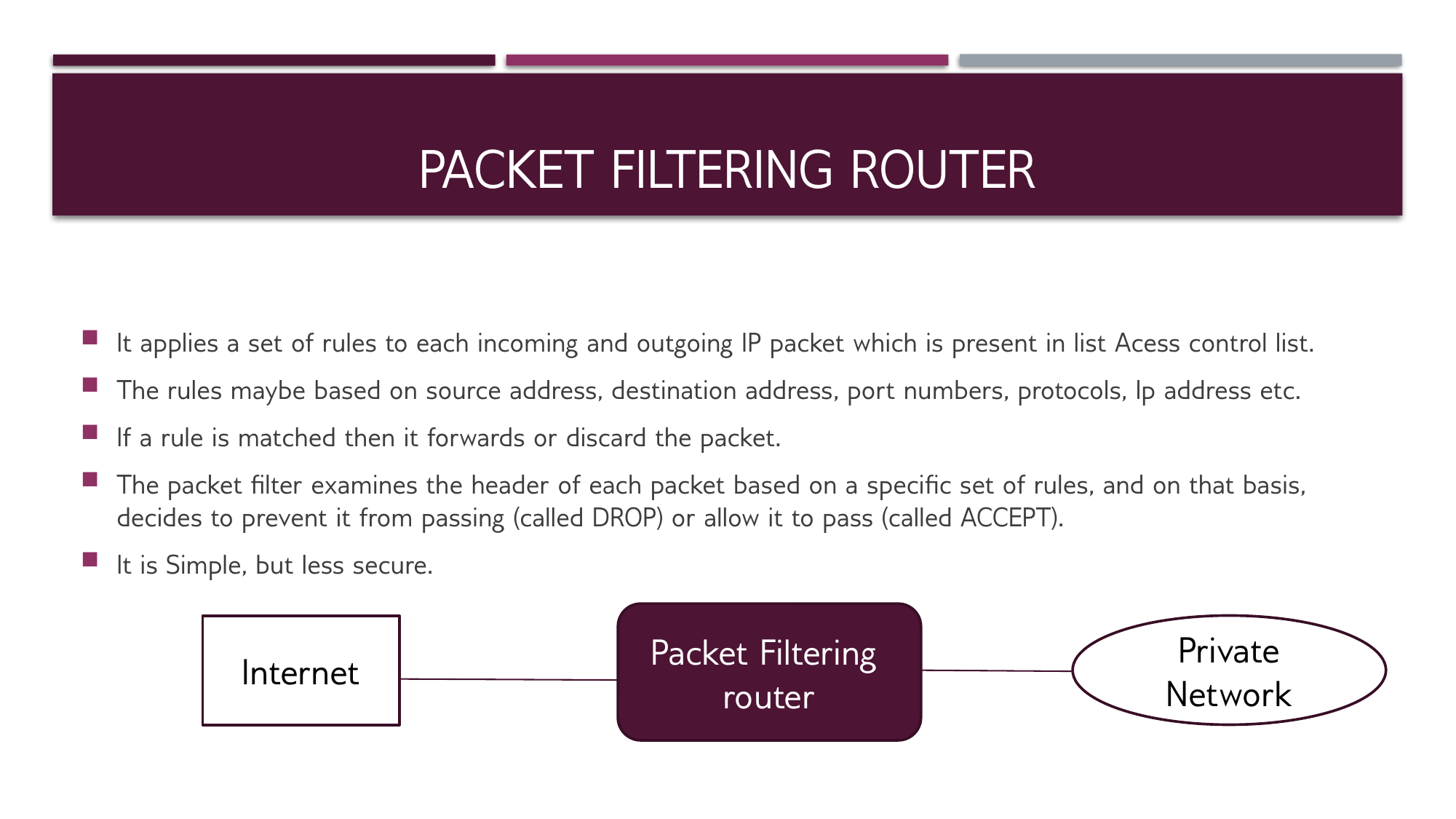

# Packet filtering router
It applies a set of rules to each incoming and outgoing IP packet which is present in list Acess control list.
The rules maybe based on source address, destination address, port numbers, protocols, Ip address etc.
If a rule is matched then it forwards or discard the packet.
The packet filter examines the header of each packet based on a specific set of rules, and on that basis, decides to prevent it from passing (called DROP) or allow it to pass (called ACCEPT).
It is Simple, but less secure.

Packet Filtering
router
Private Network
Internet